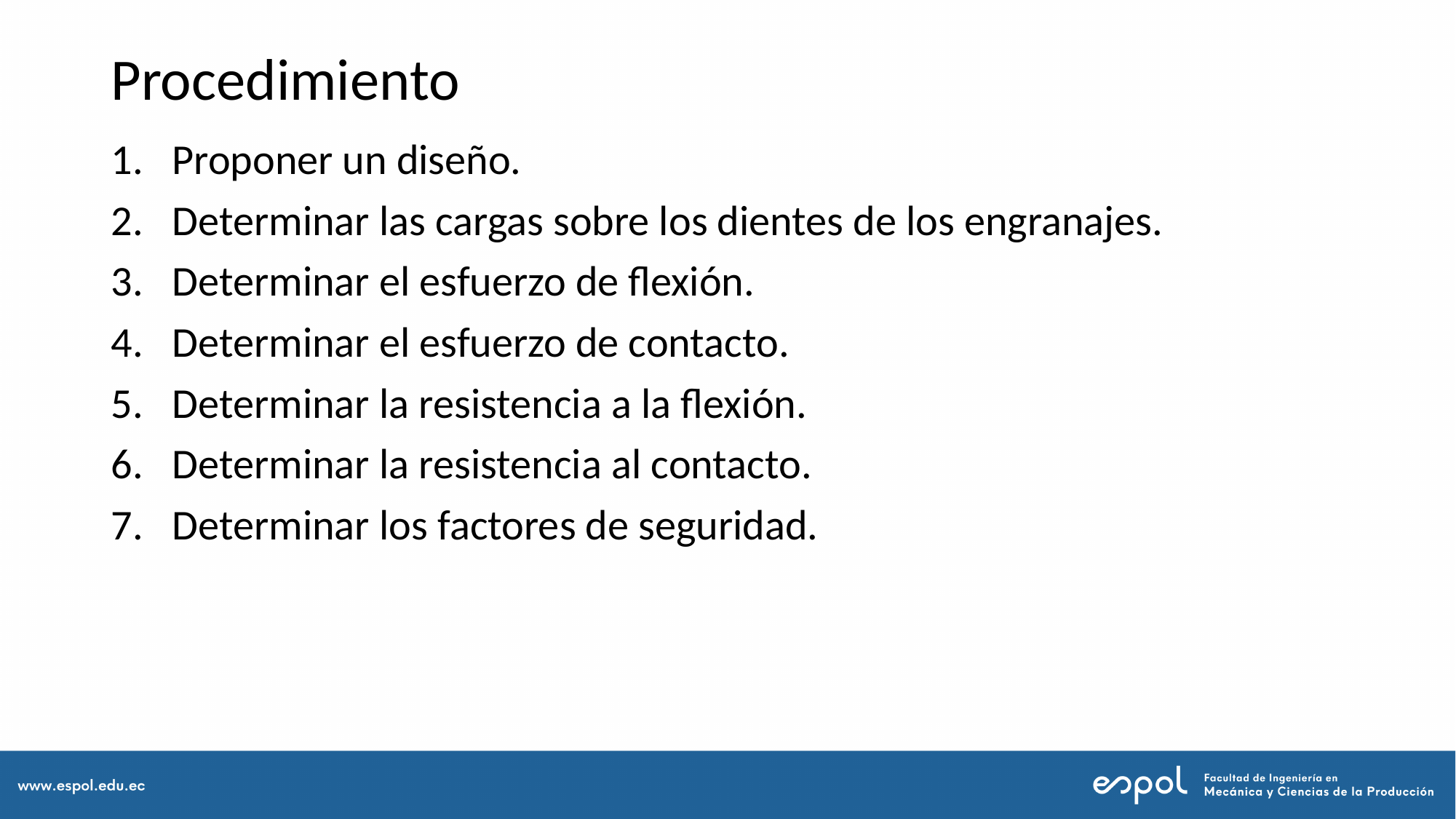

# Procedimiento
Proponer un diseño.
Determinar las cargas sobre los dientes de los engranajes.
Determinar el esfuerzo de flexión.
Determinar el esfuerzo de contacto.
Determinar la resistencia a la flexión.
Determinar la resistencia al contacto.
Determinar los factores de seguridad.